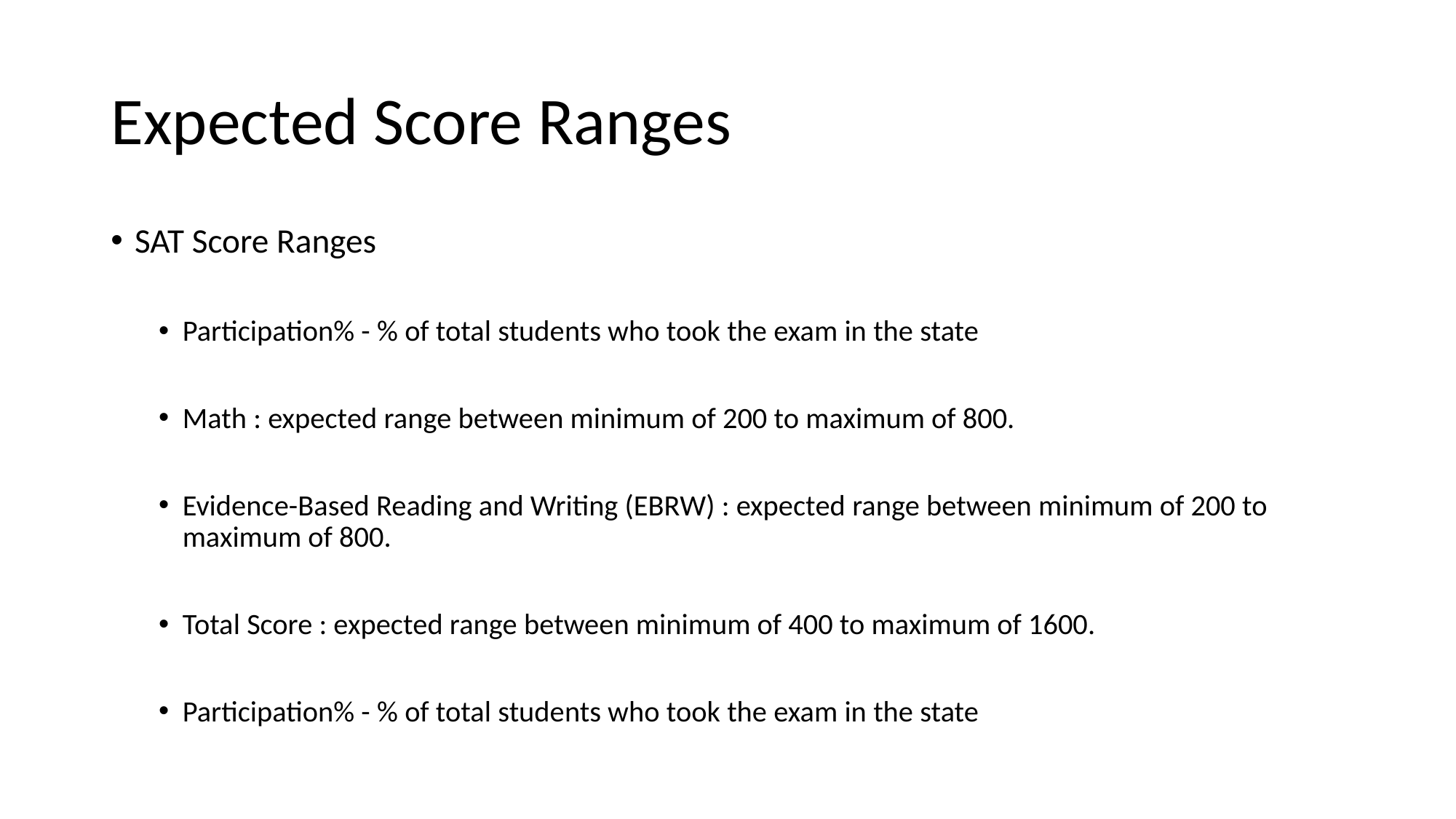

# Expected Score Ranges
SAT Score Ranges

Participation% - % of total students who took the exam in the state

Math : expected range between minimum of 200 to maximum of 800.

Evidence-Based Reading and Writing (EBRW) : expected range between minimum of 200 to maximum of 800.

Total Score : expected range between minimum of 400 to maximum of 1600.

Participation% - % of total students who took the exam in the state